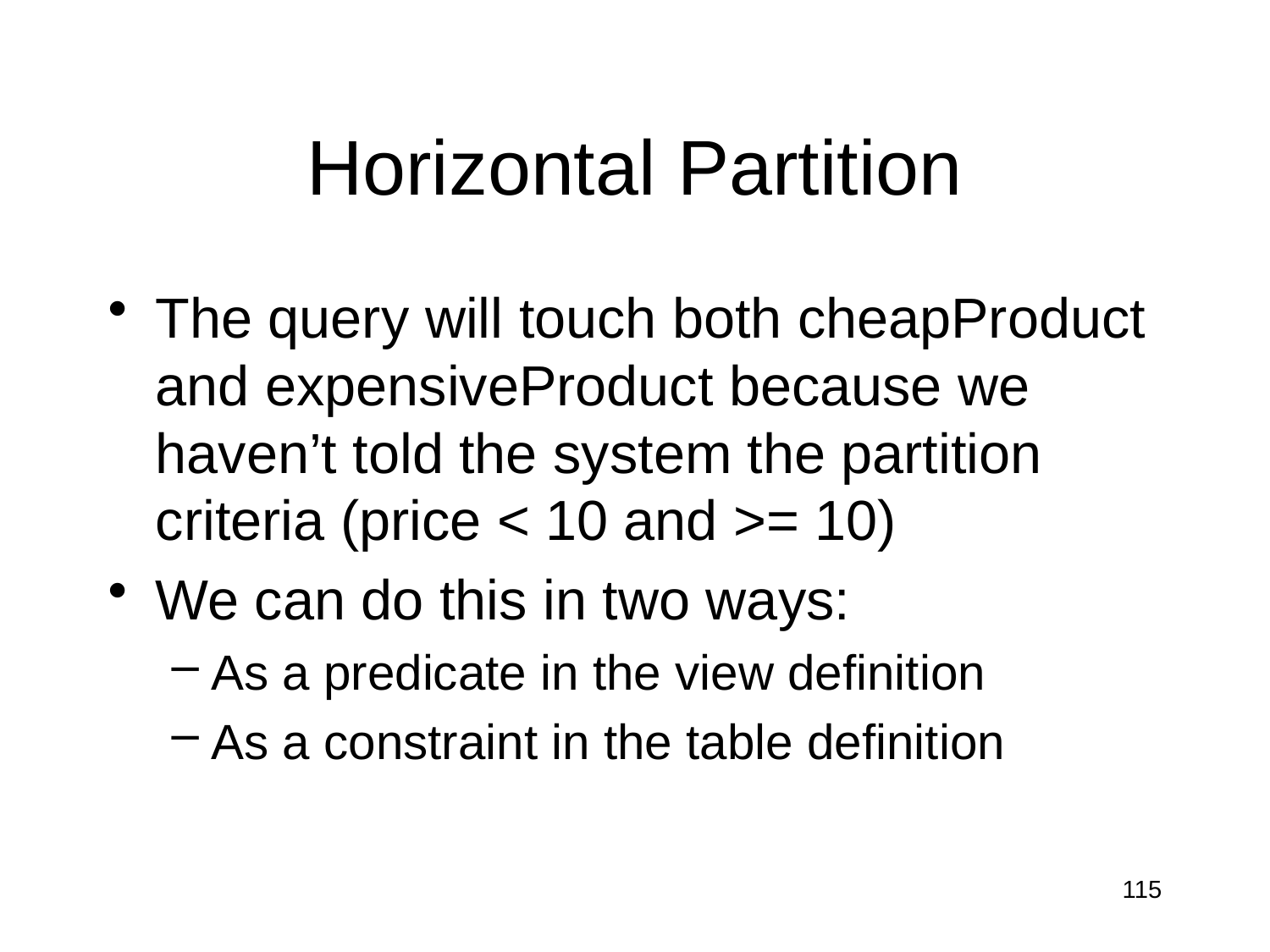

# Horizontal Partition
The query will touch both cheapProduct and expensiveProduct because we haven’t told the system the partition criteria (price < 10 and >= 10)
We can do this in two ways:
As a predicate in the view definition
As a constraint in the table definition

115